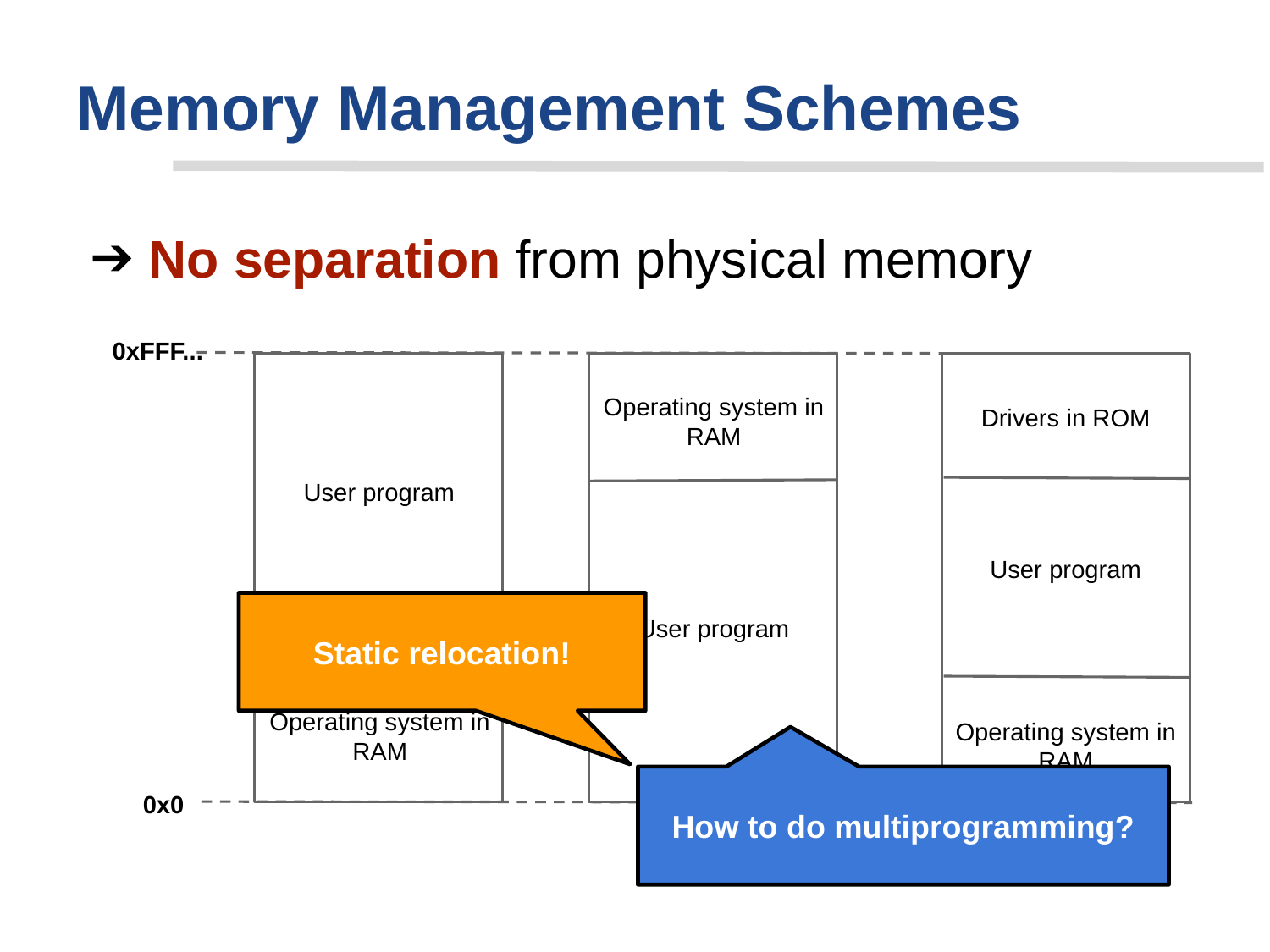

# Memory Management Schemes
No separation from physical memory
0xFFF...

Drivers in ROM
Operating system in RAM

User program
User program
Static relocation!
User program
Operating system in RAM
Operating system in RAM

How to do multiprogramming?
0x0